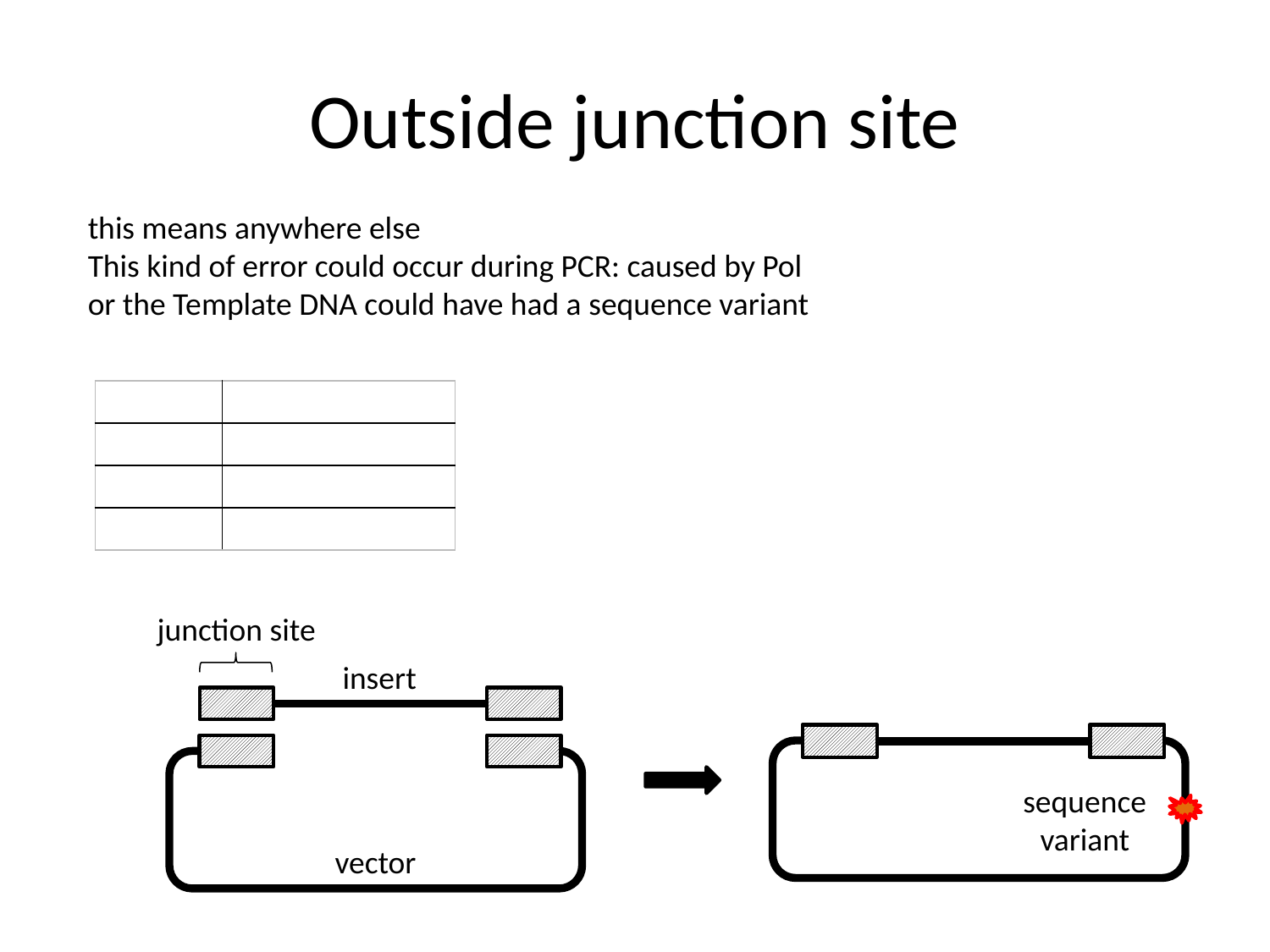

# Outside junction site
this means anywhere else
This kind of error could occur during PCR: caused by Pol
or the Template DNA could have had a sequence variant
|  |  |
| --- | --- |
|  |  |
|  |  |
|  |  |
junction site

insert

sequence
variant

vector